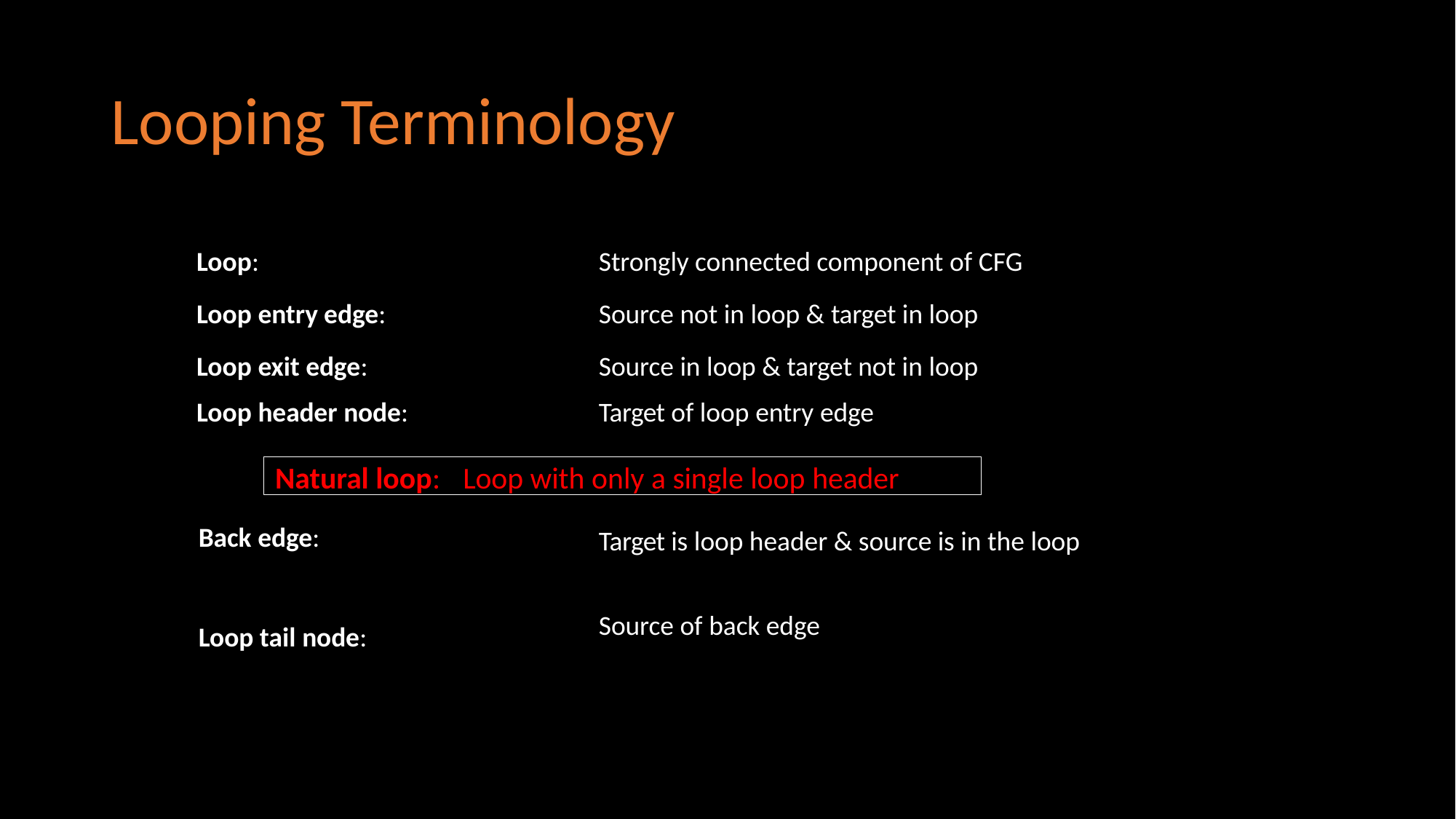

# Looping Terminology

Loop:
Loop entry edge:  Loop exit edge:
Loop header node:
Strongly connected component of CFG
Source not in loop & target in loop  Source in loop & target not in loop
Target of loop entry edge
Natural loop:	Loop with only a single loop header
Back edge:

Loop tail node:
Target is loop header & source is in the loop

Source of back edge